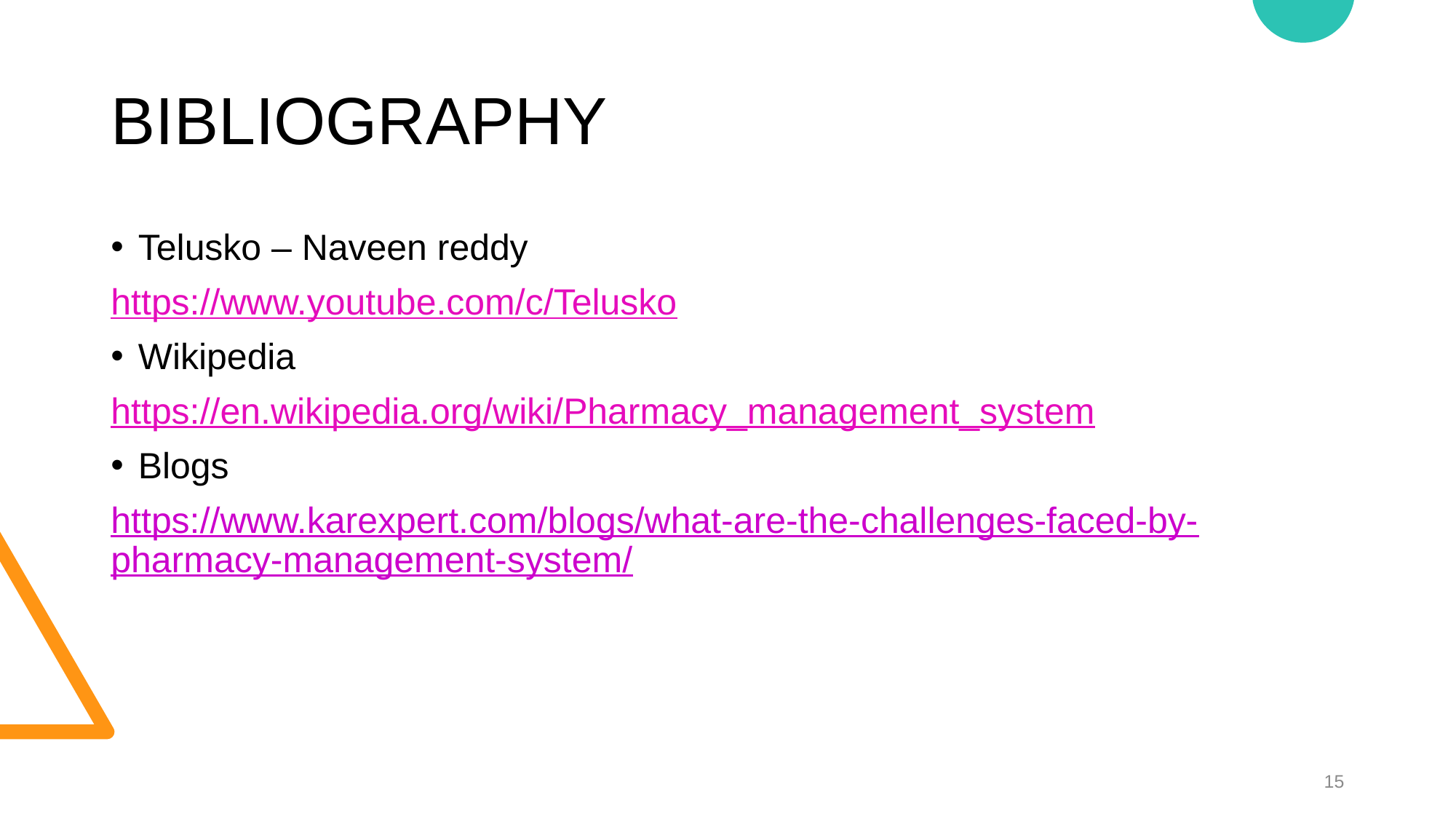

# BIBLIOGRAPHY
Telusko – Naveen reddy
https://www.youtube.com/c/Telusko
Wikipedia
https://en.wikipedia.org/wiki/Pharmacy_management_system
Blogs
https://www.karexpert.com/blogs/what-are-the-challenges-faced-by-pharmacy-management-system/
15